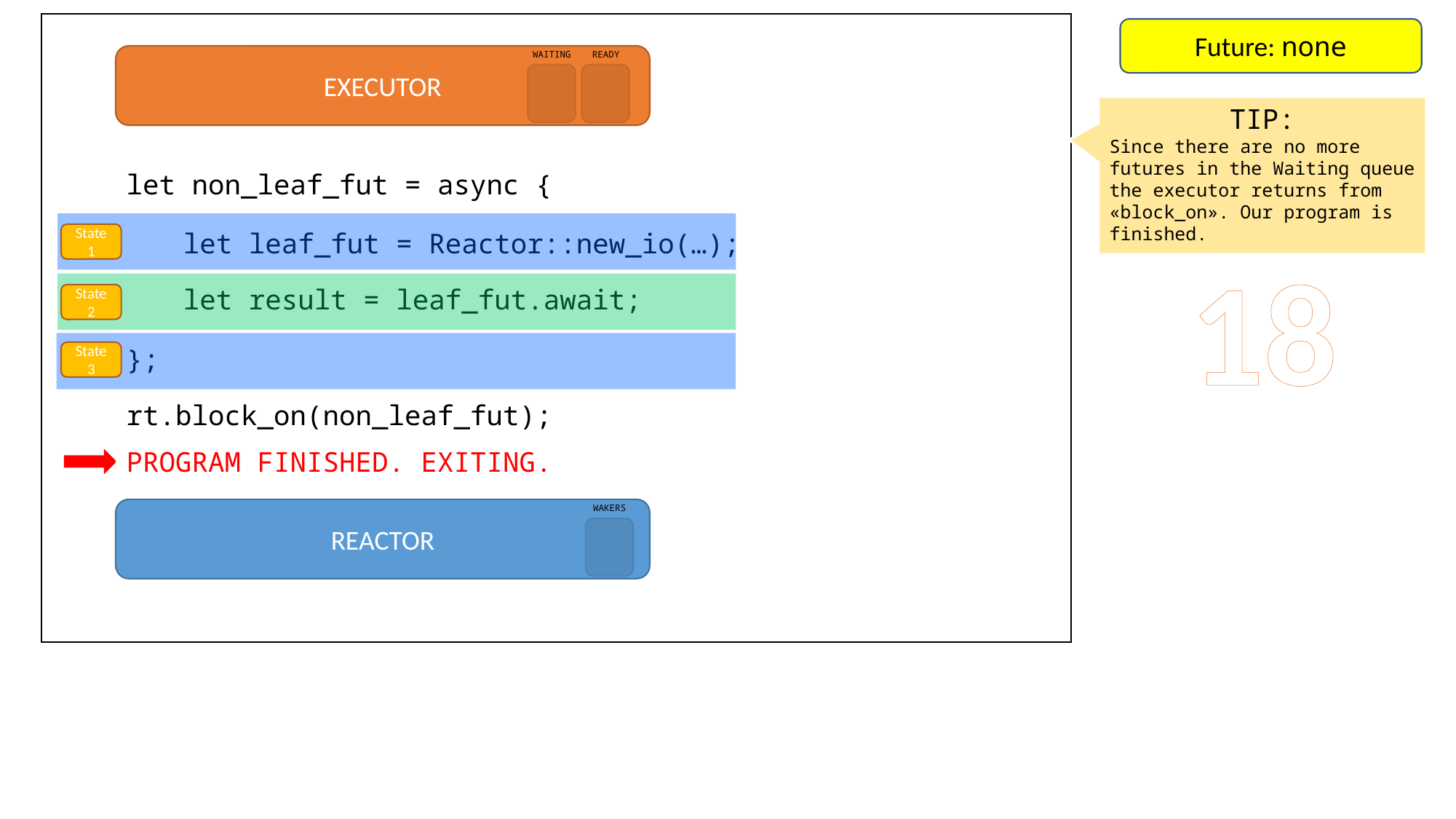

Future: none
WAITING

READY

EXECUTOR
TIP:
Since there are no more futures in the Waiting queue the executor returns from «block_on». Our program is finished.
let non_leaf_fut = async {

let leaf_fut = Reactor::new_io(…);
State 1
18

let result = leaf_fut.await;
State 2

};
State 3
rt.block_on(non_leaf_fut);
PROGRAM FINISHED. EXITING.

WAKERS

REACTOR